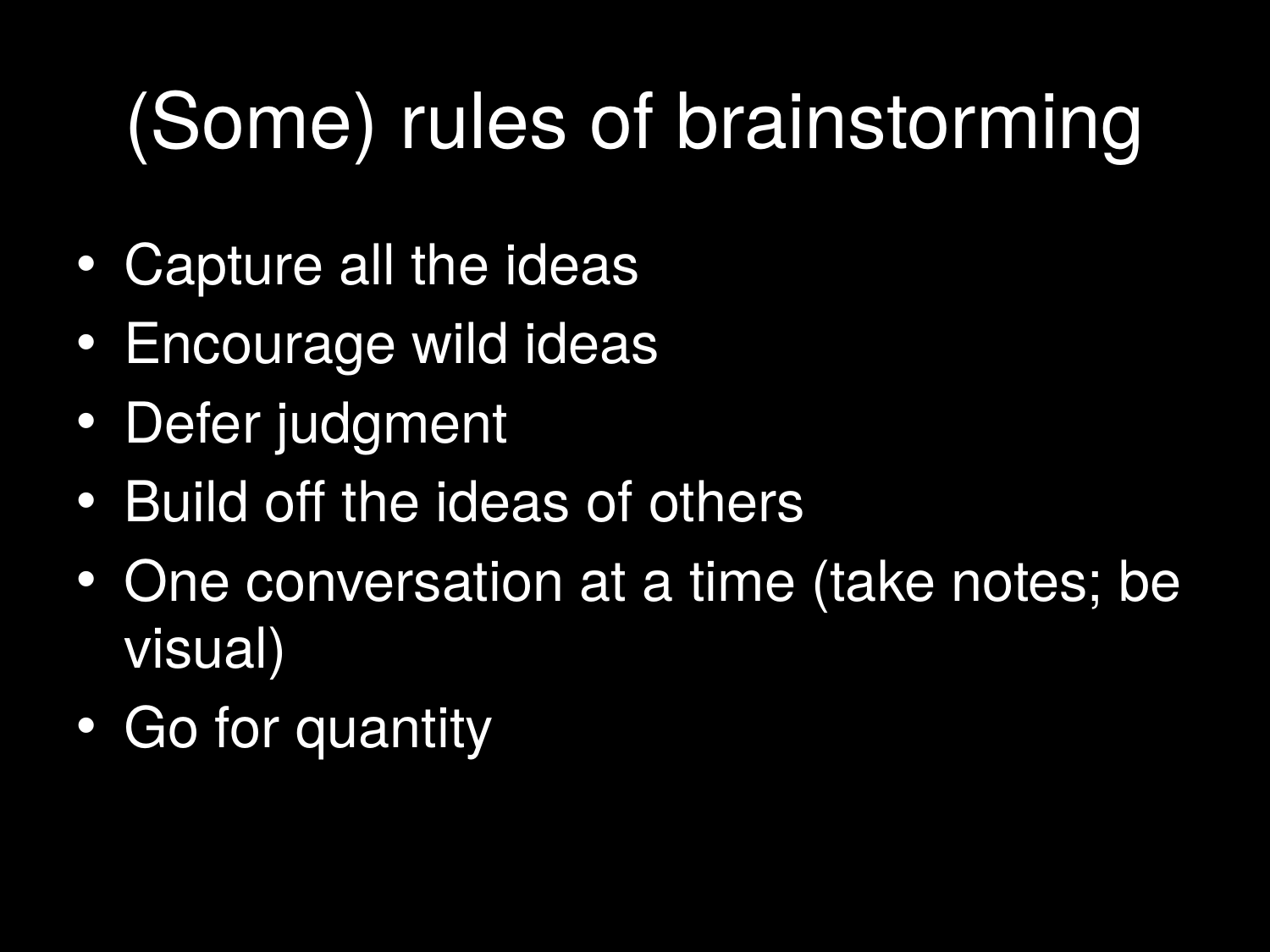

# (Some) rules of brainstorming
Capture all the ideas
Encourage wild ideas
Defer judgment
Build off the ideas of others
One conversation at a time (take notes; be visual)
Go for quantity